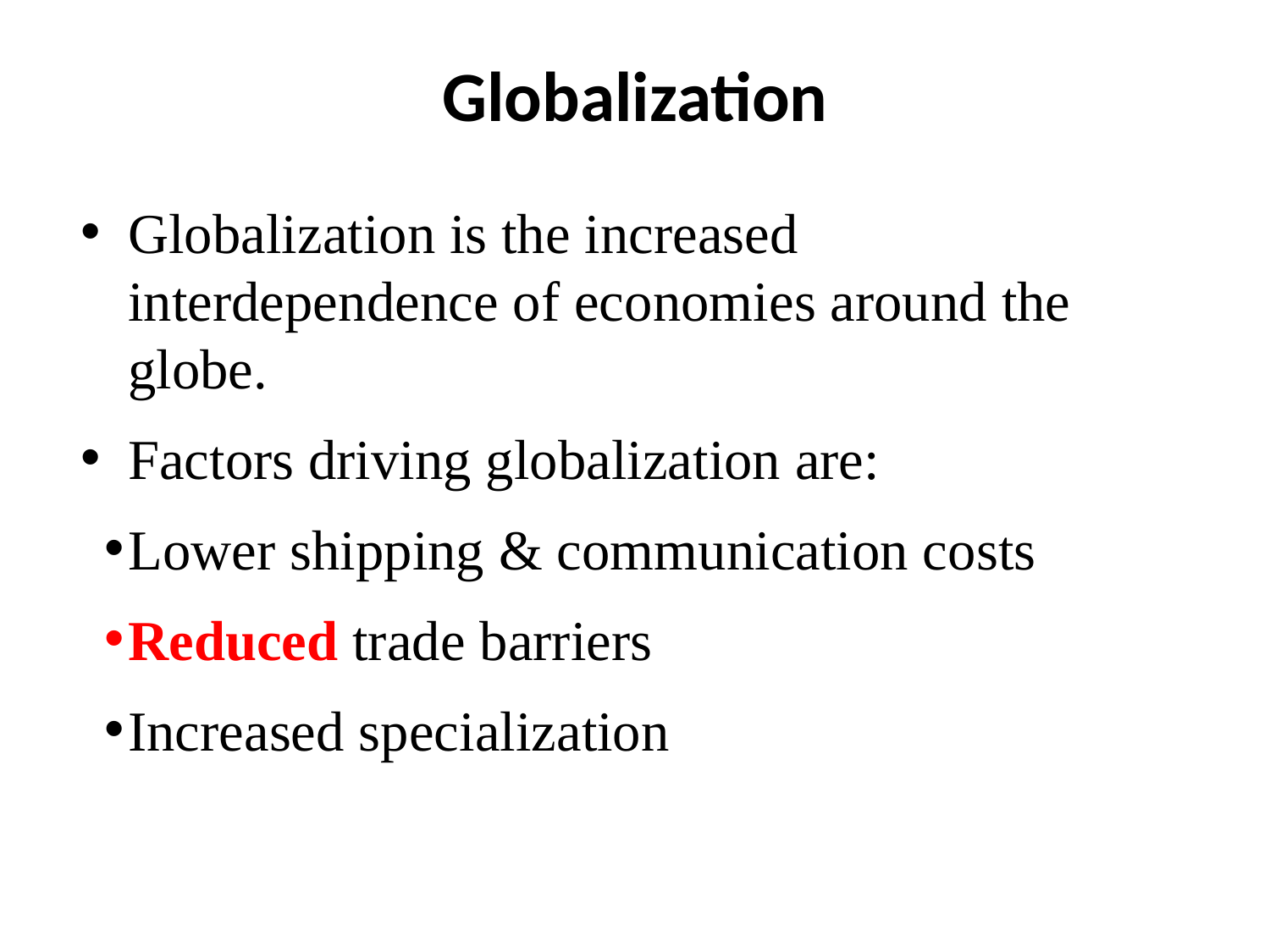

# Globalization
Globalization is the increased interdependence of economies around the globe.
Factors driving globalization are:
Lower shipping & communication costs
Reduced trade barriers
Increased specialization
4